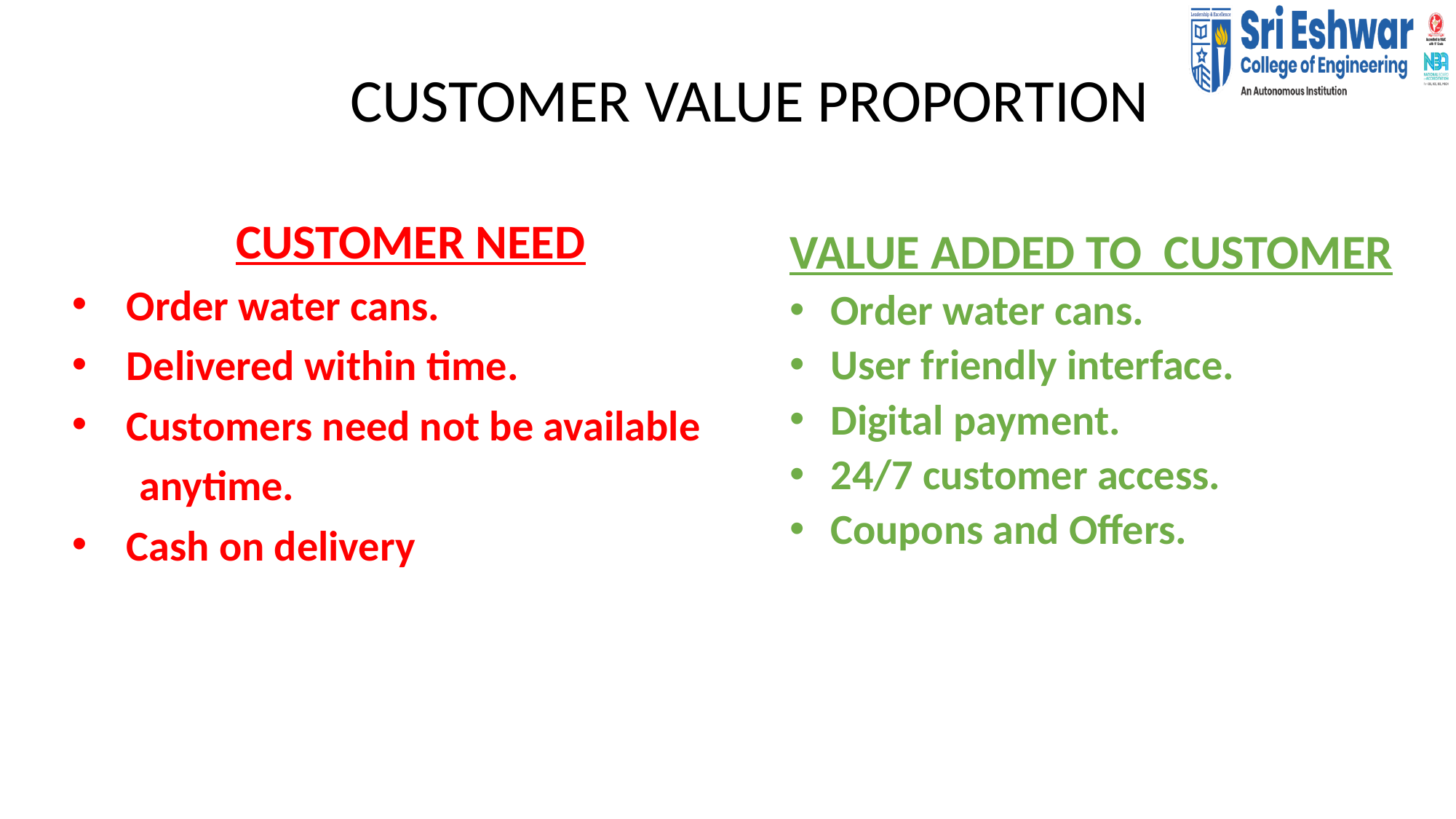

CUSTOMER VALUE PROPORTION ​
                 CUSTOMER NEED
Order water cans.
Delivered within time.
Customers need not be available
       anytime.
Cash on delivery

 VALUE ADDED TO  CUSTOMER
Order water cans.
User friendly interface.
Digital payment.
24/7 customer access.
Coupons and Offers.